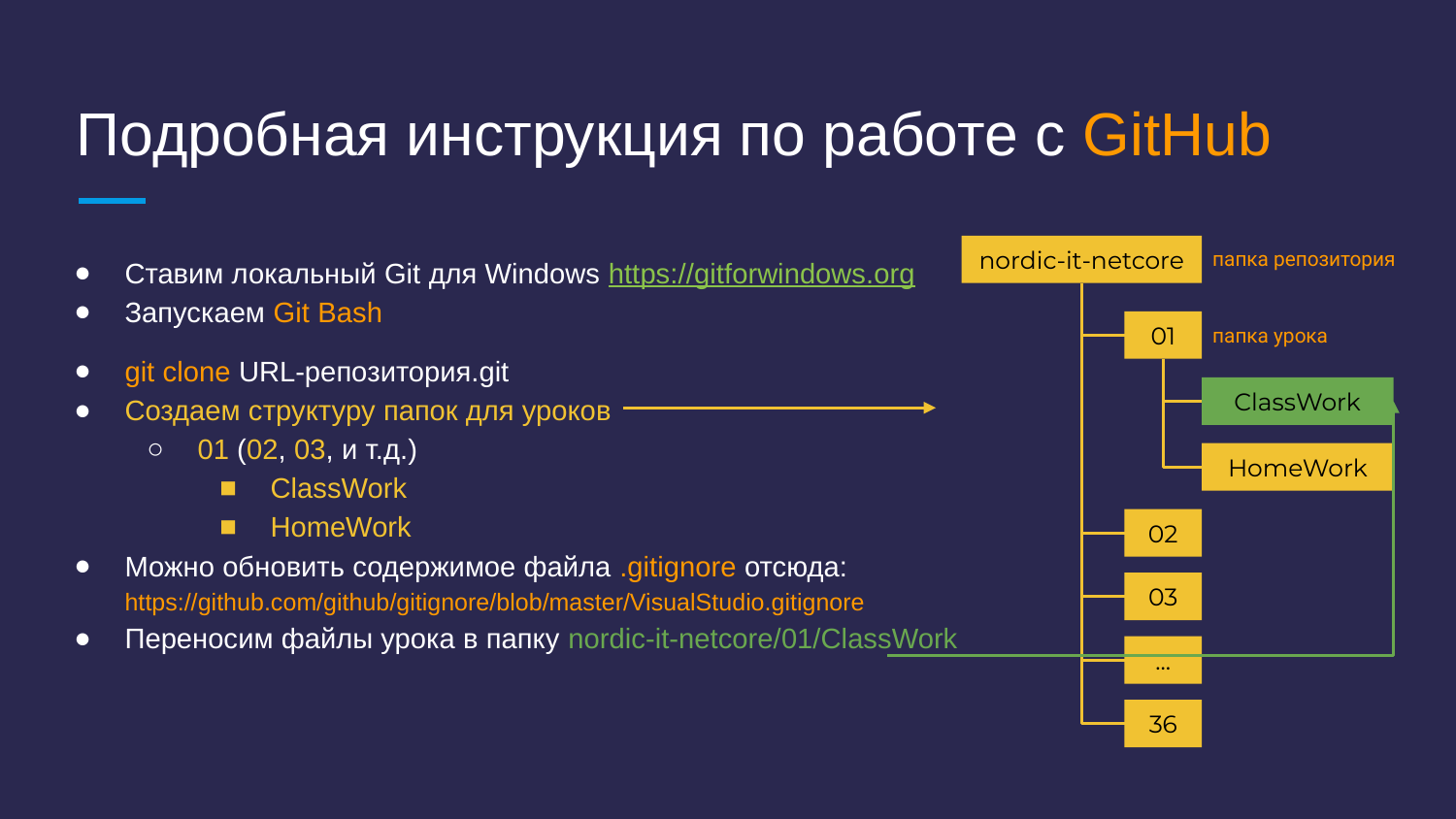

# Подробная инструкция по работе с GitHub
Ставим локальный Git для Windows https://gitforwindows.org
Запускаем Git Bash
git clone URL-репозитория.git
Создаем структуру папок для уроков
01 (02, 03, и т.д.)
ClassWork
HomeWork
Можно обновить содержимое файла .gitignore отсюда: https://github.com/github/gitignore/blob/master/VisualStudio.gitignore
Переносим файлы урока в папку nordic-it-netcore/01/ClassWork
nordic-it-netcore
папка репозитория
01
папка урока
ClassWork
HomeWork
02
03

...
36